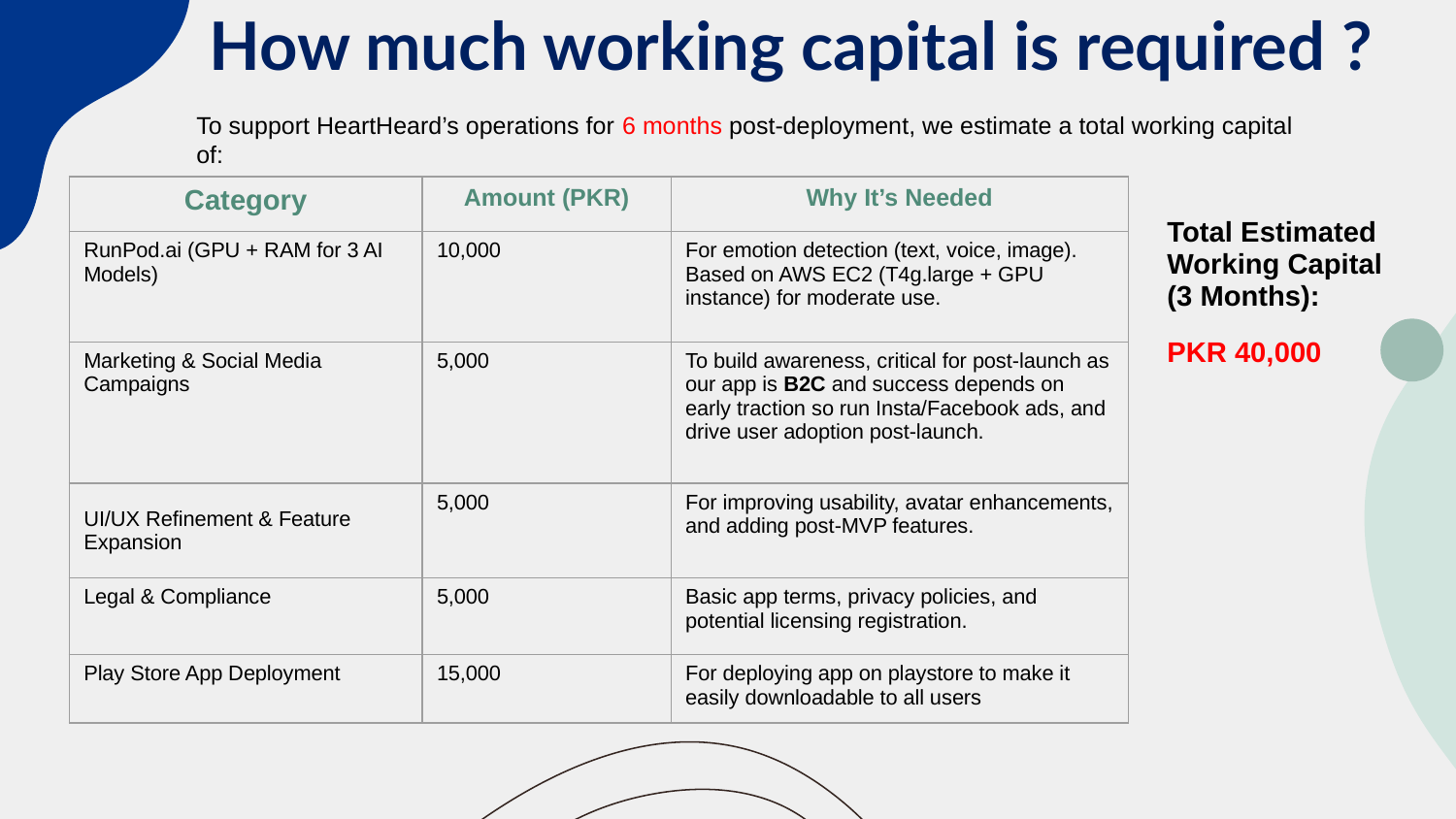

# How much working capital is required ?
To support HeartHeard’s operations for 6 months post-deployment, we estimate a total working capital of:
| Category | Amount (PKR) | Why It’s Needed |
| --- | --- | --- |
| RunPod.ai (GPU + RAM for 3 AI Models) | 10,000 | For emotion detection (text, voice, image). Based on AWS EC2 (T4g.large + GPU instance) for moderate use. |
| Marketing & Social Media Campaigns | 5,000 | To build awareness, critical for post-launch as our app is B2C and success depends on early traction so run Insta/Facebook ads, and drive user adoption post-launch. |
| UI/UX Refinement & Feature Expansion | 5,000 | For improving usability, avatar enhancements, and adding post-MVP features. |
| Legal & Compliance | 5,000 | Basic app terms, privacy policies, and potential licensing registration. |
| Play Store App Deployment | 15,000 | For deploying app on playstore to make it easily downloadable to all users |
| Total Estimated Working Capital (3 Months): |
| --- |
| PKR 40,000 |
| --- |
|  |
| --- |